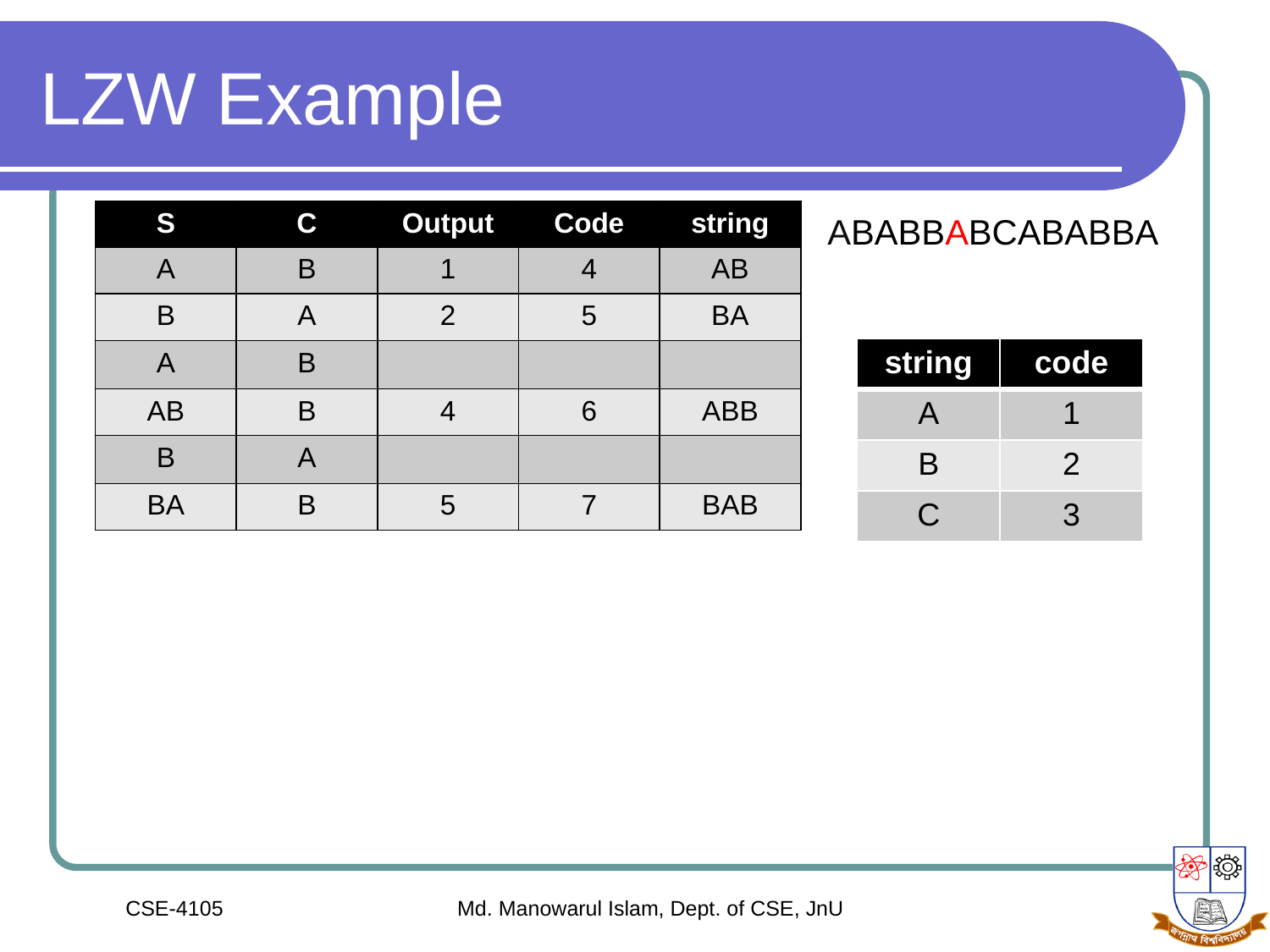

# LZW Example
| S | C | Output | Code | string |
| --- | --- | --- | --- | --- |
| A | B | 1 | 4 | AB |
| B | A | 2 | 5 | BA |
| A | B |  |  |  |
| AB | B | 4 | 6 | ABB |
| B | A |  |  |  |
| BA | B | 5 | 7 | BAB |
ABABBABCABABBA
| string | code |
| --- | --- |
| A | 1 |
| B | 2 |
| C | 3 |